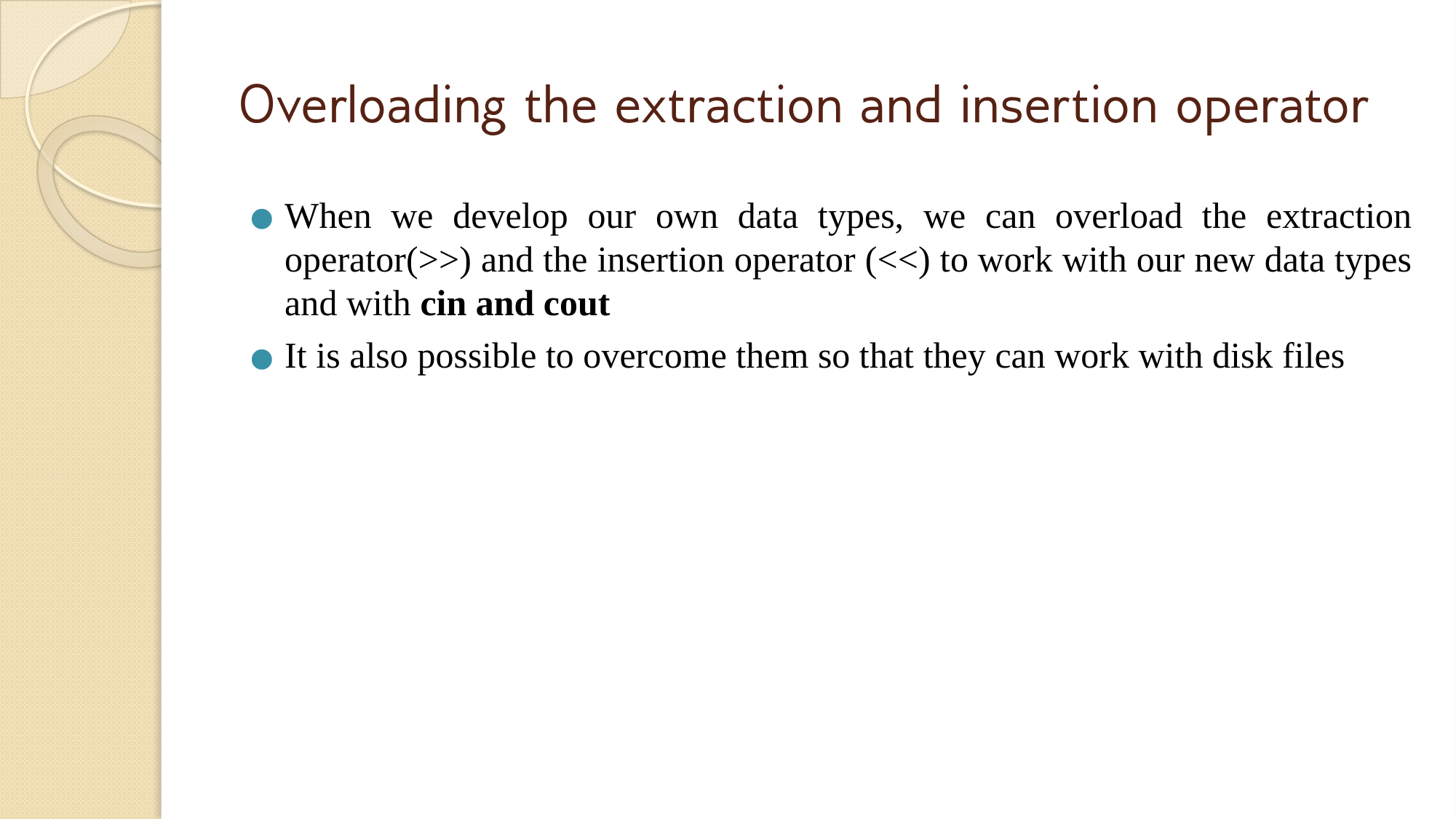

# Overloading the extraction and insertion operator
When we develop our own data types, we can overload the extraction operator(>>) and the insertion operator (<<) to work with our new data types and with cin and cout
It is also possible to overcome them so that they can work with disk files